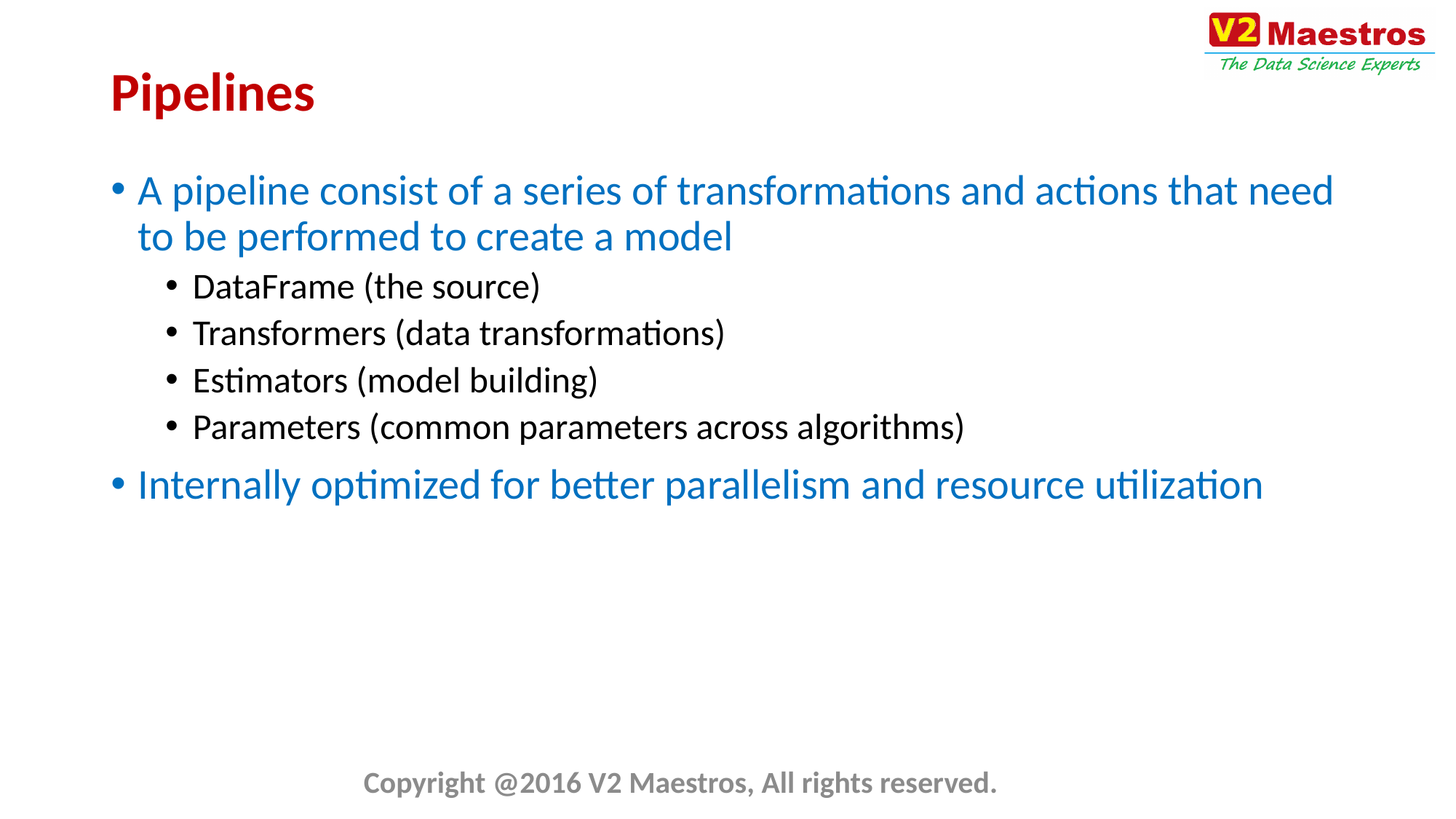

# Pipelines
A pipeline consist of a series of transformations and actions that need to be performed to create a model
DataFrame (the source)
Transformers (data transformations)
Estimators (model building)
Parameters (common parameters across algorithms)
Internally optimized for better parallelism and resource utilization
Copyright @2016 V2 Maestros, All rights reserved.